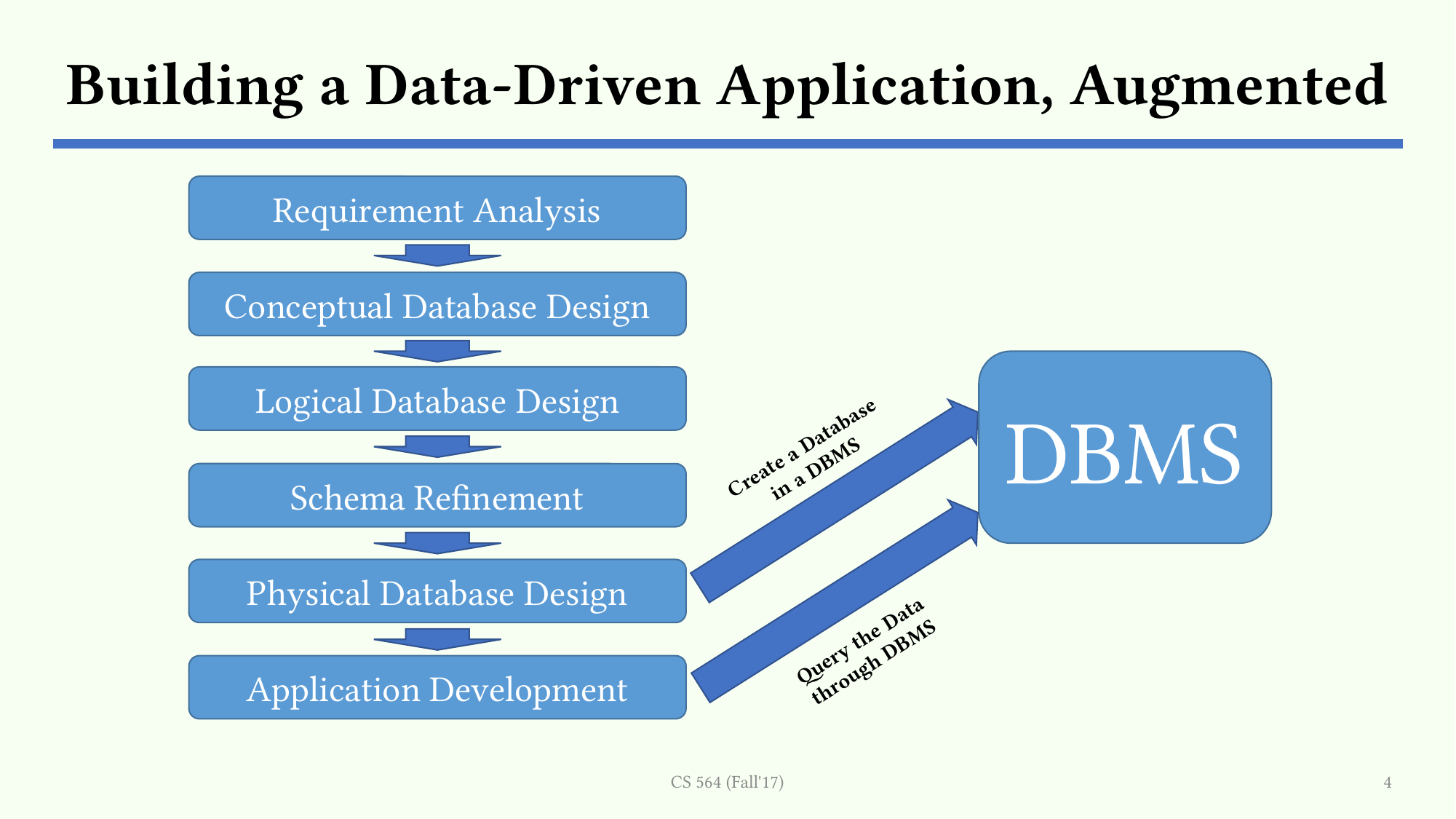

# Building a Data-Driven Application, Augmented
Requirement Analysis

Conceptual Database Design

Logical Database Design

Schema Refinement

Physical Database Design
Application Development

DBMS
Create a Database in a DBMS

Query the Data through DBMS

CS 564 (Fall'17)
4